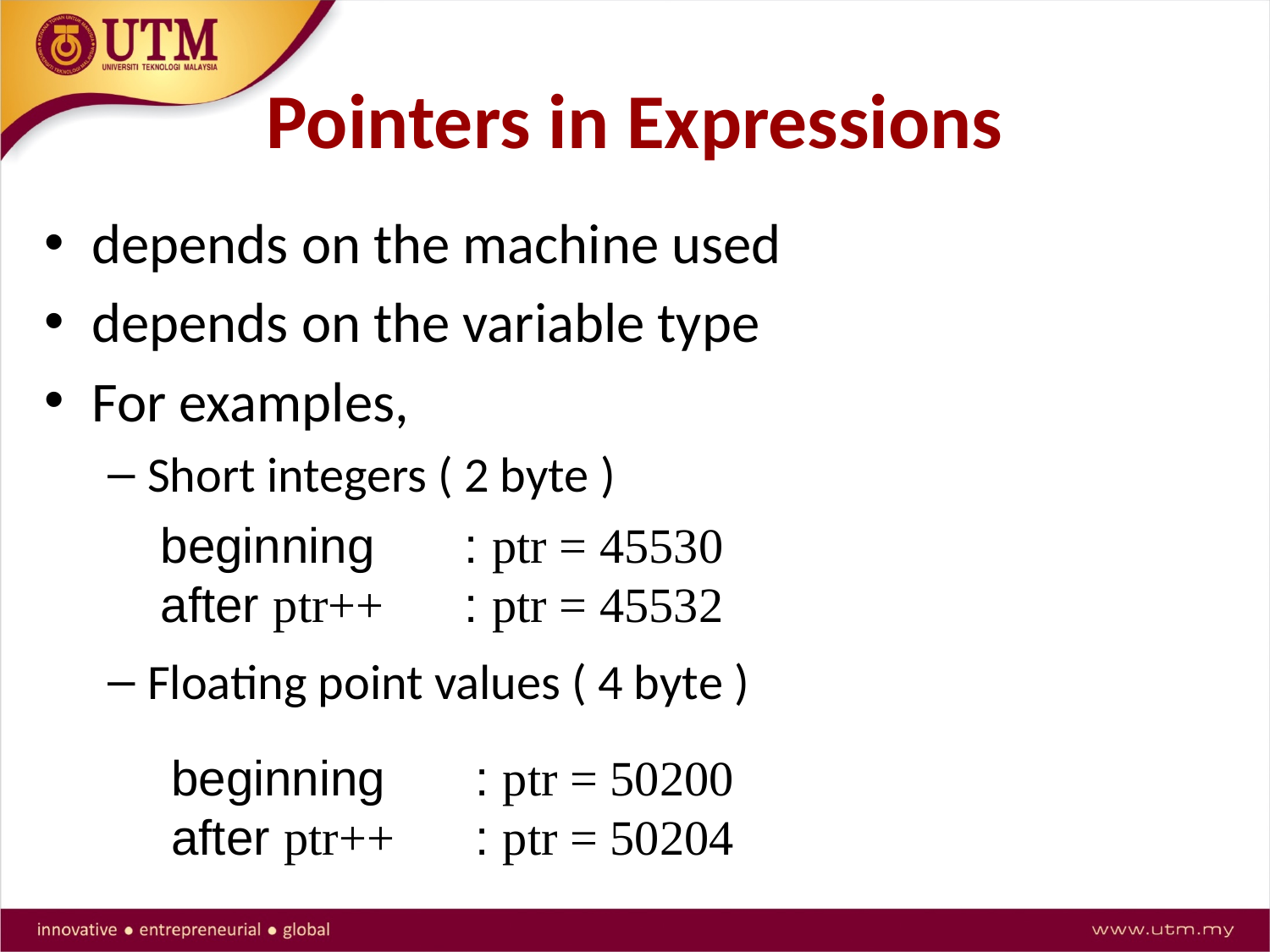

# Pointers in Expressions

depends on the machine used
depends on the variable type
For examples,
Short integers ( 2 byte )

Floating point values ( 4 byte )
beginning 	: ptr = 45530
after ptr++	: ptr = 45532
beginning 	: ptr = 50200
after ptr++	: ptr = 50204